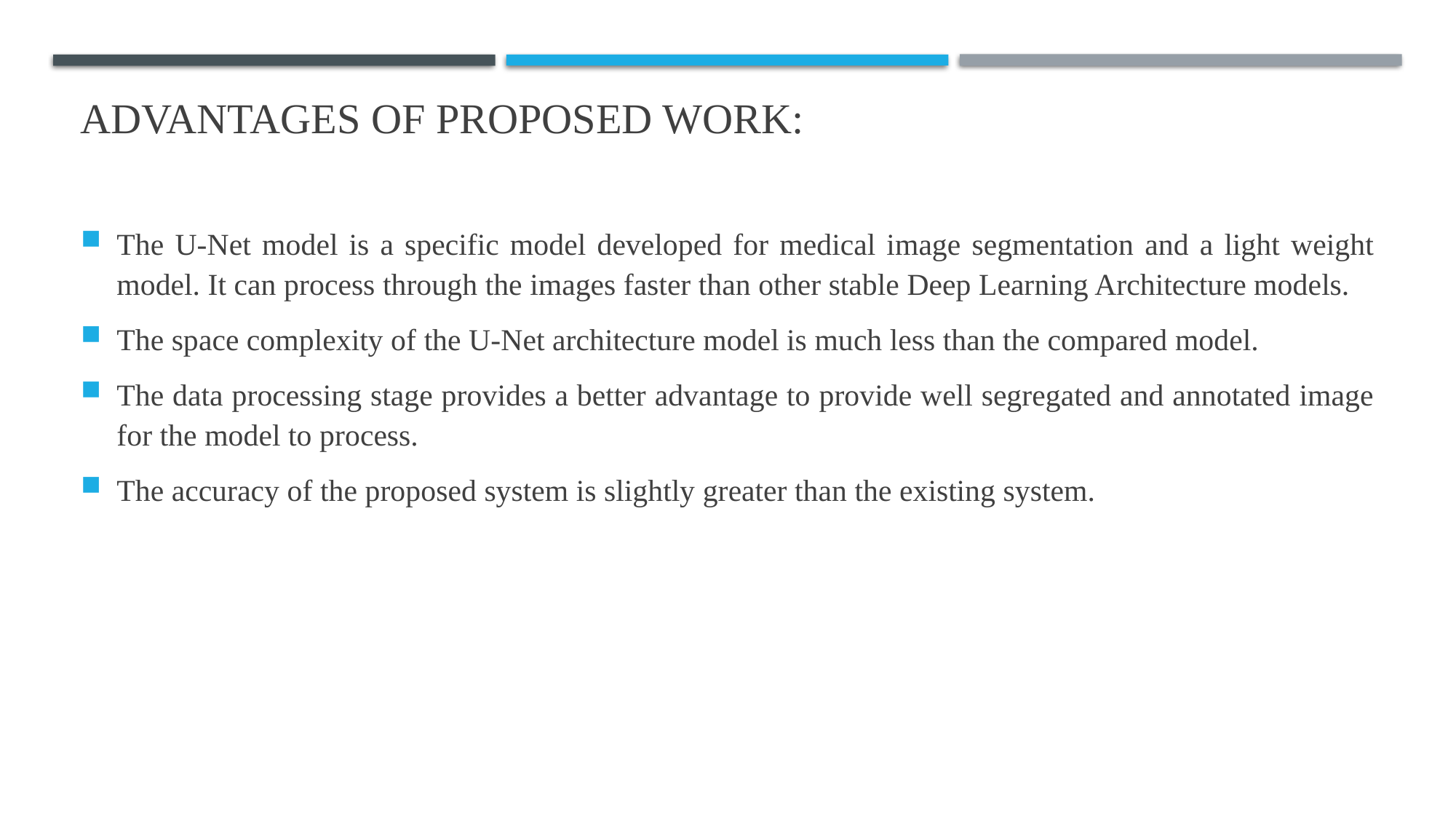

# ADVANTAGES OF PROPOSED WORK:
The U-Net model is a specific model developed for medical image segmentation and a light weight model. It can process through the images faster than other stable Deep Learning Architecture models.
The space complexity of the U-Net architecture model is much less than the compared model.
The data processing stage provides a better advantage to provide well segregated and annotated image for the model to process.
The accuracy of the proposed system is slightly greater than the existing system.